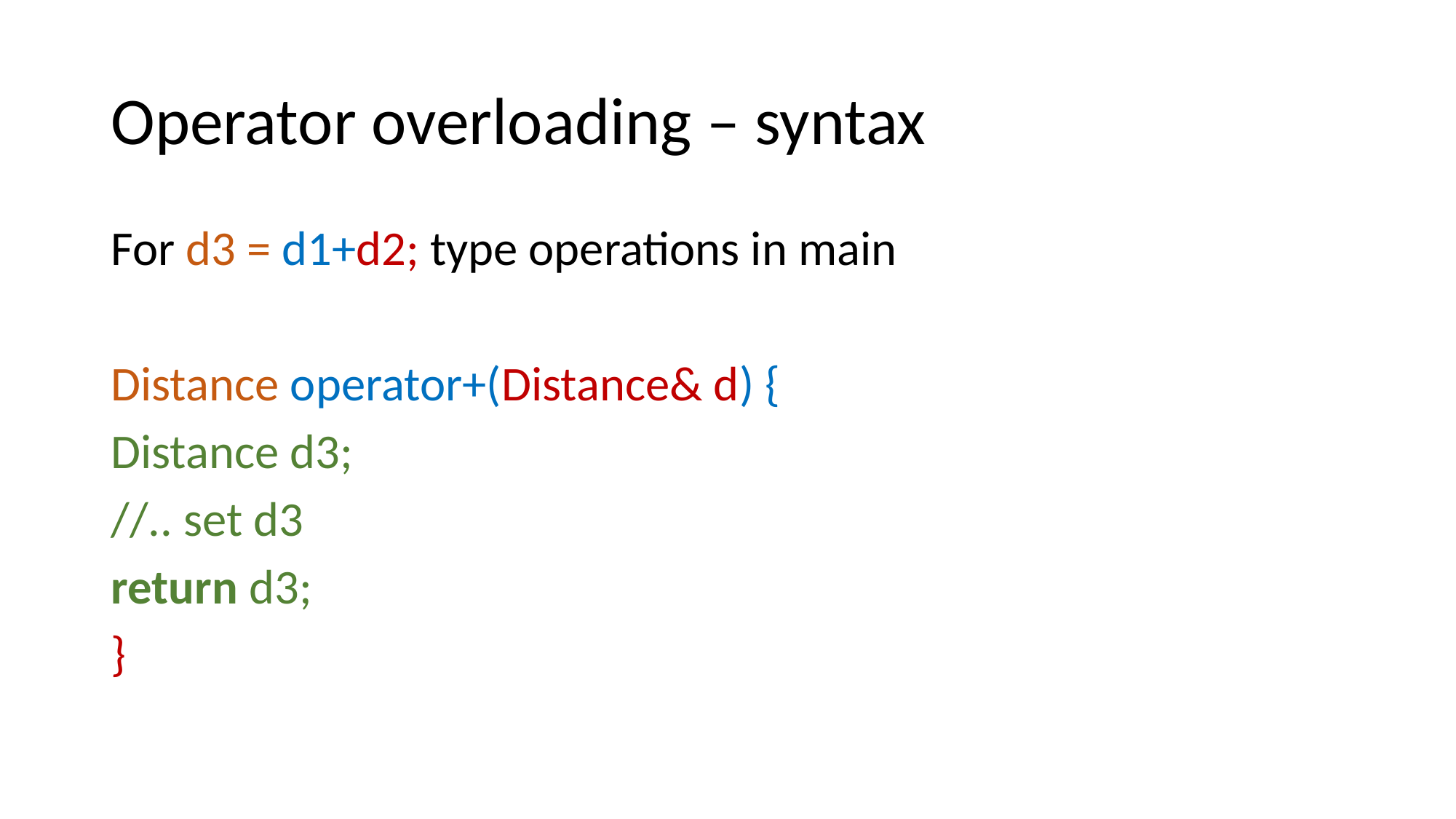

# Operator overloading – syntax
For d3 = d1+d2; type operations in main

Distance operator+(Distance& d) {
Distance d3;
//.. set d3
return d3;
}